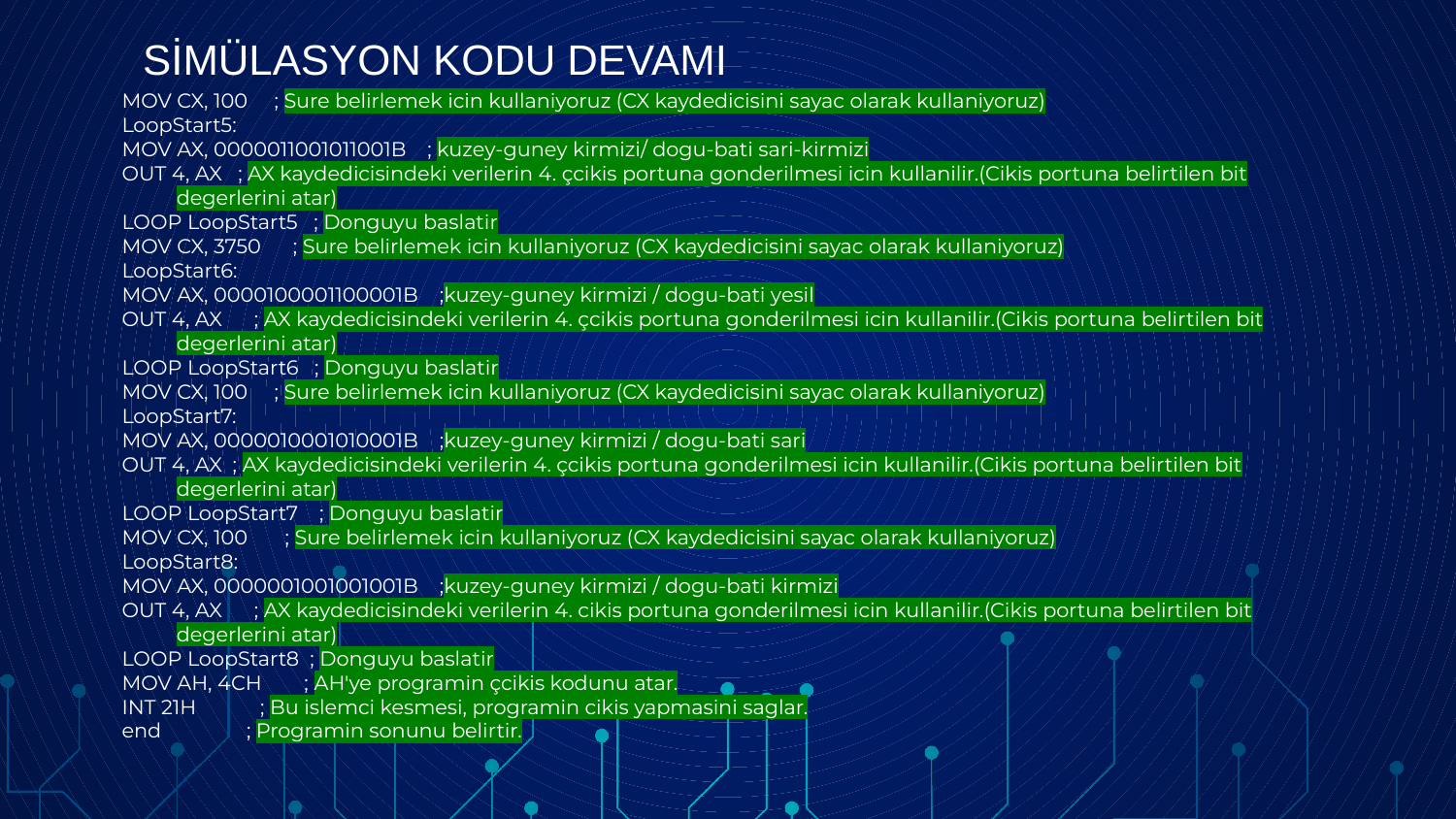

# SİMÜLASYON KODU DEVAMI
MOV CX, 100     ; Sure belirlemek icin kullaniyoruz (CX kaydedicisini sayac olarak kullaniyoruz)
LoopStart5:
MOV AX, 0000011001011001B    ; kuzey-guney kirmizi/ dogu-bati sari-kirmizi
OUT 4, AX   ; AX kaydedicisindeki verilerin 4. çcikis portuna gonderilmesi icin kullanilir.(Cikis portuna belirtilen bit degerlerini atar)
LOOP LoopStart5   ; Donguyu baslatir
MOV CX, 3750      ; Sure belirlemek icin kullaniyoruz (CX kaydedicisini sayac olarak kullaniyoruz)
LoopStart6:
MOV AX, 0000100001100001B    ;kuzey-guney kirmizi / dogu-bati yesil
OUT 4, AX      ; AX kaydedicisindeki verilerin 4. çcikis portuna gonderilmesi icin kullanilir.(Cikis portuna belirtilen bit degerlerini atar)
LOOP LoopStart6   ; Donguyu baslatir
MOV CX, 100     ; Sure belirlemek icin kullaniyoruz (CX kaydedicisini sayac olarak kullaniyoruz)
LoopStart7:
MOV AX, 0000010001010001B    ;kuzey-guney kirmizi / dogu-bati sari
OUT 4, AX  ; AX kaydedicisindeki verilerin 4. çcikis portuna gonderilmesi icin kullanilir.(Cikis portuna belirtilen bit degerlerini atar)
LOOP LoopStart7    ; Donguyu baslatir
MOV CX, 100       ; Sure belirlemek icin kullaniyoruz (CX kaydedicisini sayac olarak kullaniyoruz)
LoopStart8:
MOV AX, 0000001001001001B    ;kuzey-guney kirmizi / dogu-bati kirmizi
OUT 4, AX      ; AX kaydedicisindeki verilerin 4. cikis portuna gonderilmesi icin kullanilir.(Cikis portuna belirtilen bit degerlerini atar)
LOOP LoopStart8  ; Donguyu baslatir
MOV AH, 4CH        ; AH'ye programin çcikis kodunu atar.
INT 21H            ; Bu islemci kesmesi, programin cikis yapmasini saglar.
end                ; Programin sonunu belirtir.